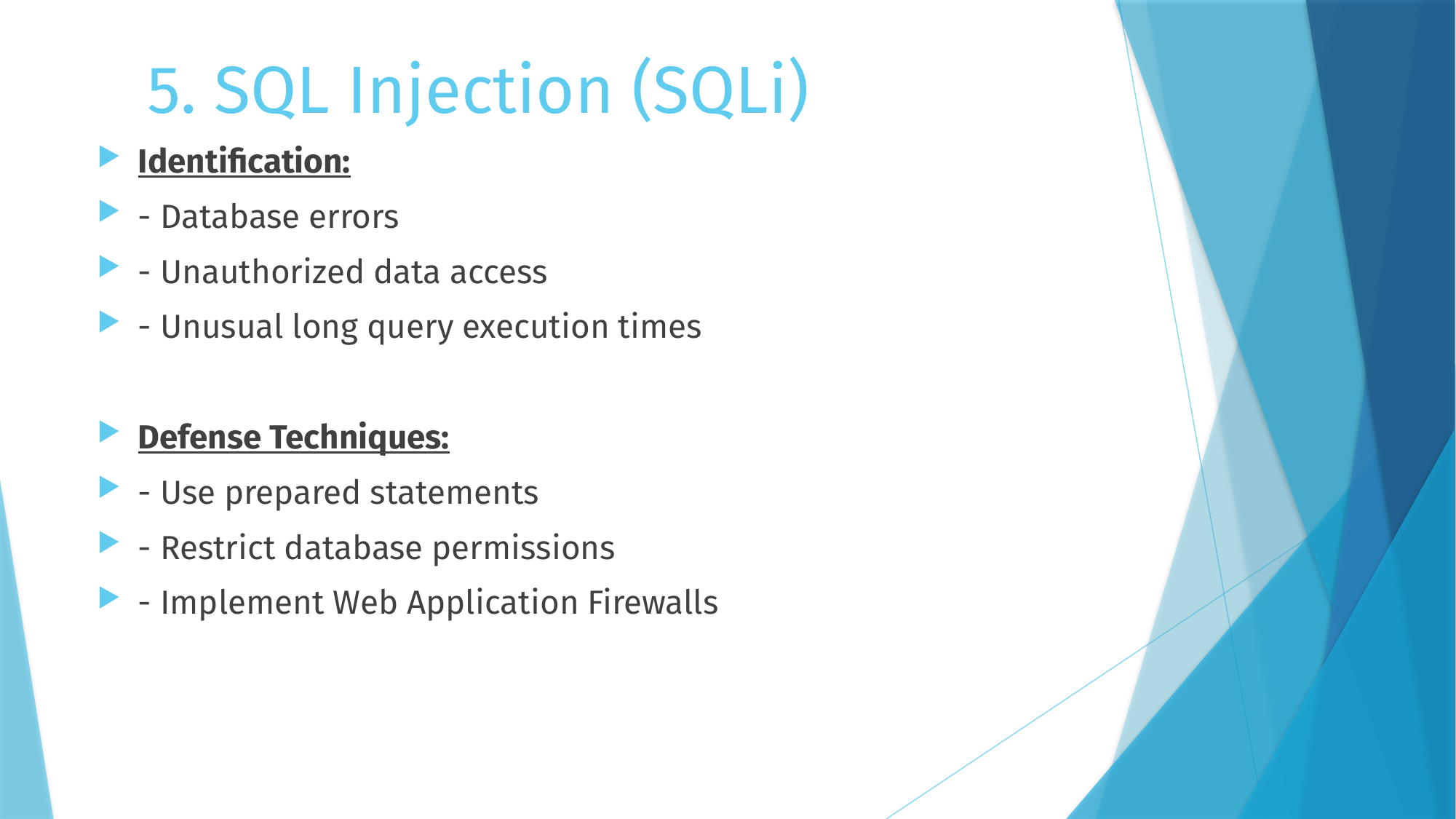

# 5. SQL Injection (SQLi)
Identification:
- Database errors
- Unauthorized data access
- Unusual long query execution times

Defense Techniques:
- Use prepared statements
- Restrict database permissions
- Implement Web Application Firewalls